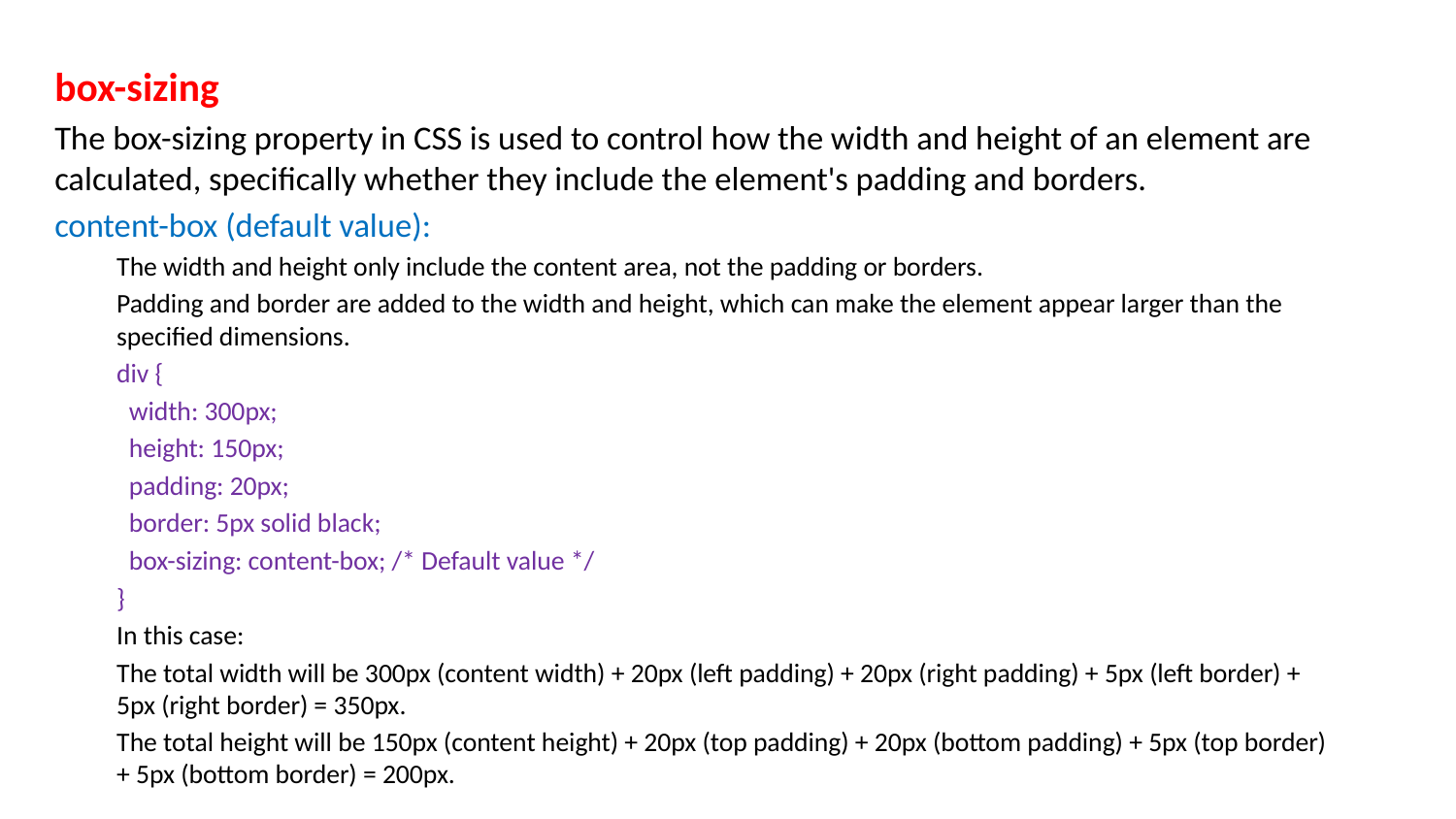

box-sizing
The box-sizing property in CSS is used to control how the width and height of an element are calculated, specifically whether they include the element's padding and borders.
content-box (default value):
The width and height only include the content area, not the padding or borders.
Padding and border are added to the width and height, which can make the element appear larger than the specified dimensions.
div {
  width: 300px;
  height: 150px;
  padding: 20px;
  border: 5px solid black;
  box-sizing: content-box; /* Default value */
}
In this case:
The total width will be 300px (content width) + 20px (left padding) + 20px (right padding) + 5px (left border) + 5px (right border) = 350px.
The total height will be 150px (content height) + 20px (top padding) + 20px (bottom padding) + 5px (top border) + 5px (bottom border) = 200px.